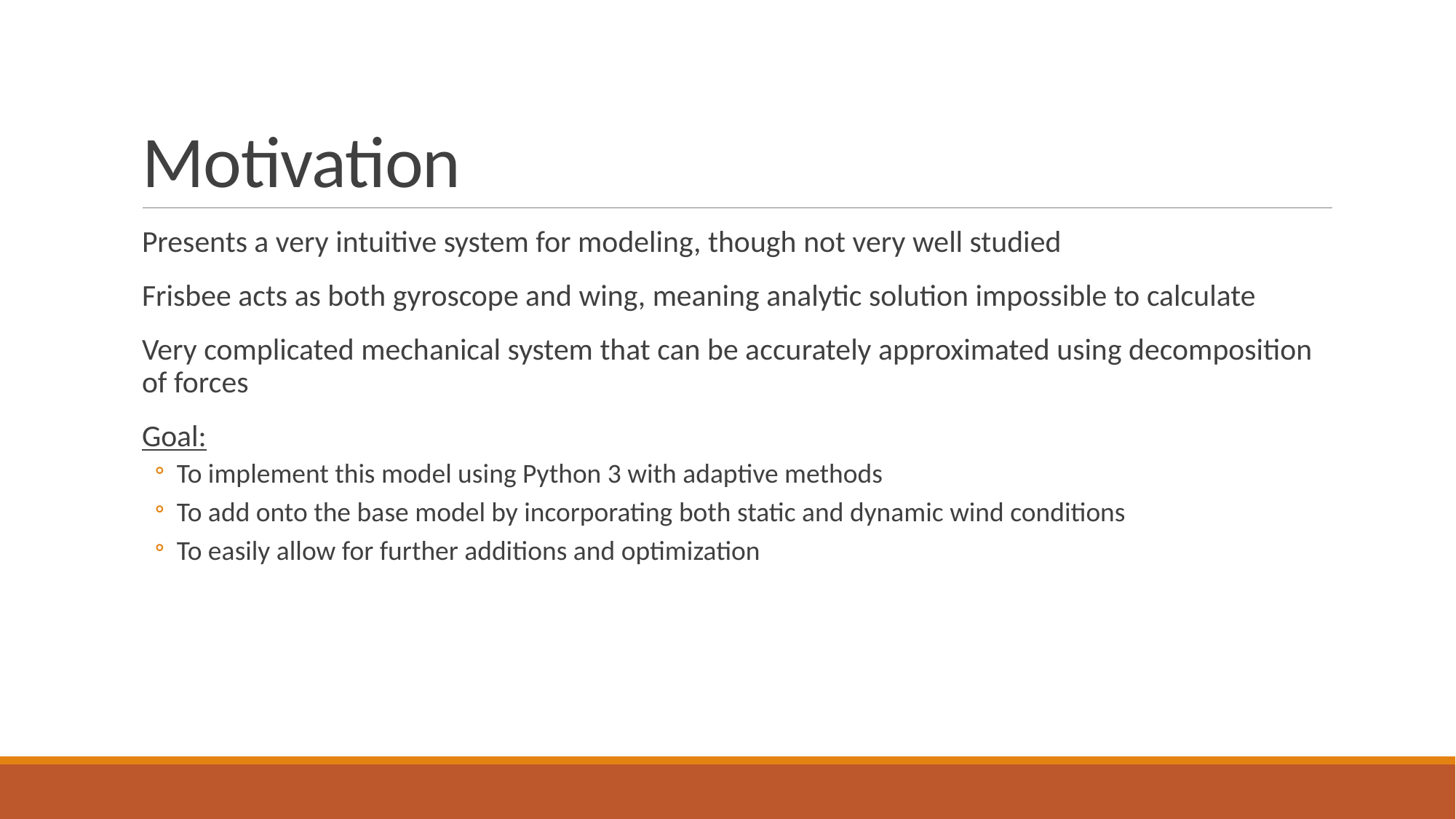

# Motivation
Presents a very intuitive system for modeling, though not very well studied
Frisbee acts as both gyroscope and wing, meaning analytic solution impossible to calculate
Very complicated mechanical system that can be accurately approximated using decomposition of forces
Goal:
To implement this model using Python 3 with adaptive methods
To add onto the base model by incorporating both static and dynamic wind conditions
To easily allow for further additions and optimization